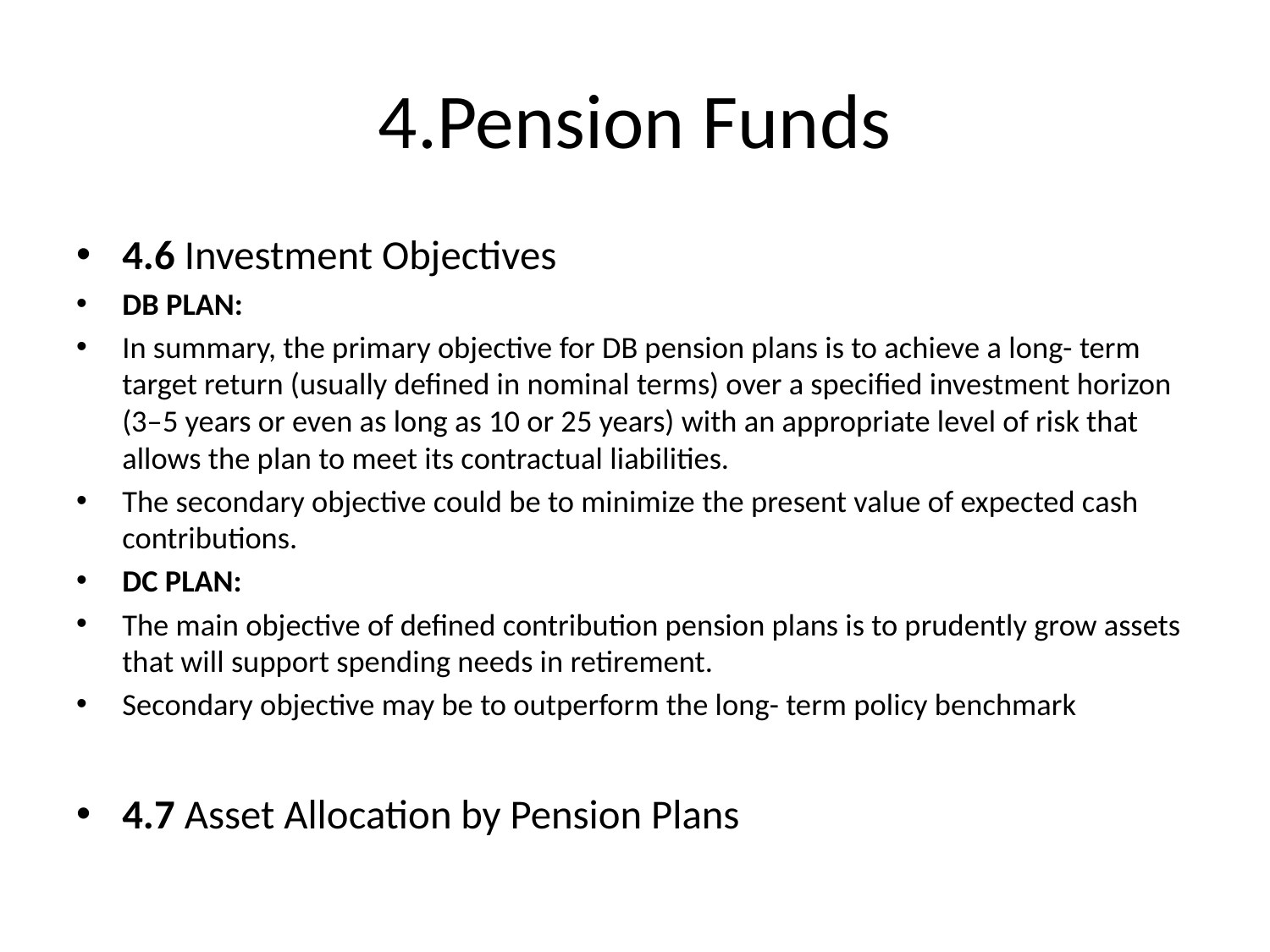

# 4.Pension Funds
4.6 Investment Objectives
DB PLAN:
In summary, the primary objective for DB pension plans is to achieve a long- term target return (usually defined in nominal terms) over a specified investment horizon (3–5 years or even as long as 10 or 25 years) with an appropriate level of risk that allows the plan to meet its contractual liabilities.
The secondary objective could be to minimize the present value of expected cash contributions.
DC PLAN:
The main objective of defined contribution pension plans is to prudently grow assets that will support spending needs in retirement.
Secondary objective may be to outperform the long- term policy benchmark

4.7 Asset Allocation by Pension Plans